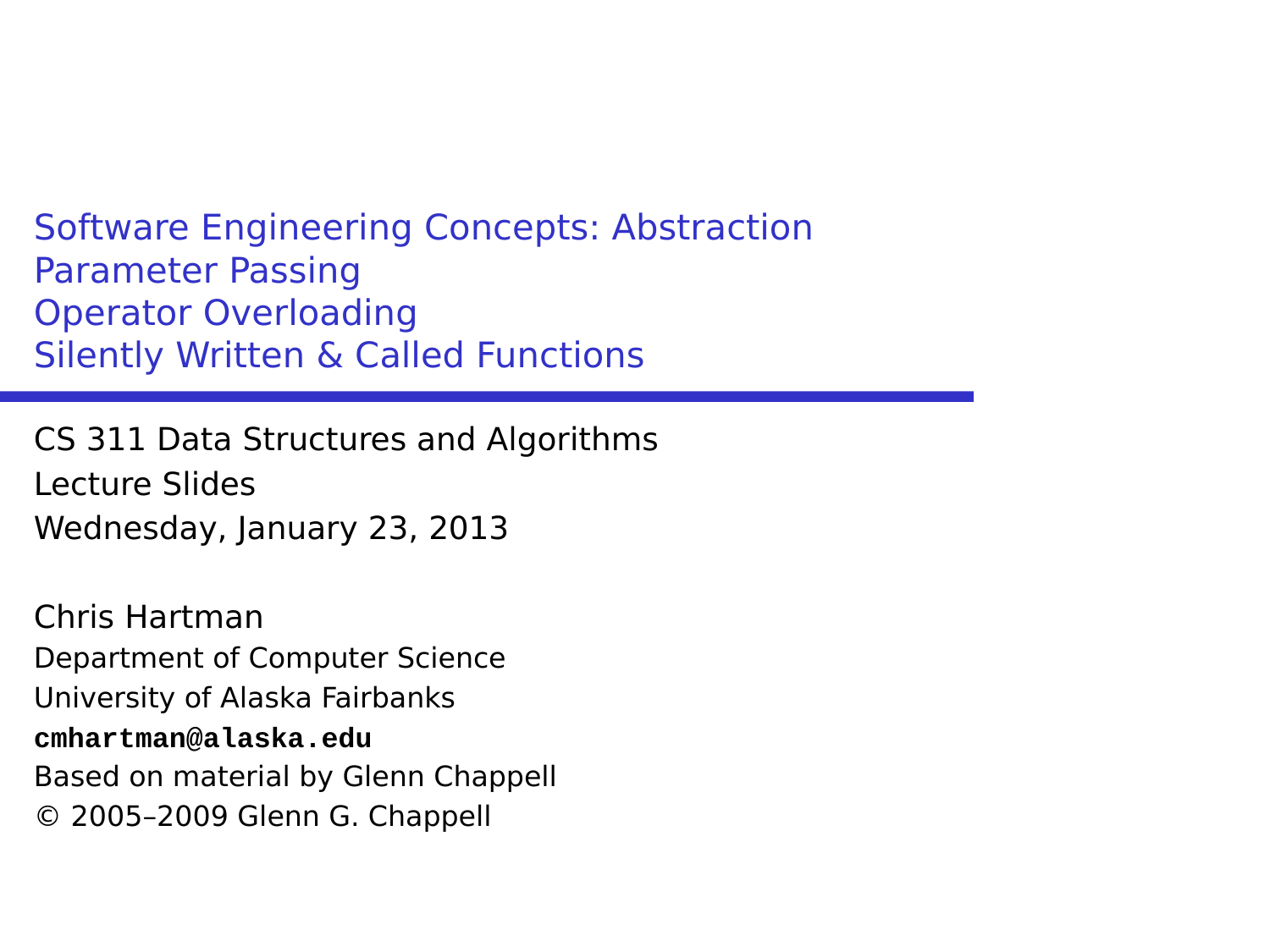

# Software Engineering Concepts: Abstraction Parameter Passing Operator Overloading Silently Written & Called Functions
CS 311 Data Structures and Algorithms
Lecture Slides
Wednesday, January 23, 2013

Chris Hartman
Department of Computer Science
University of Alaska Fairbanks
cmhartman@alaska.edu
Based on material by Glenn Chappell
© 2005–2009 Glenn G. Chappell